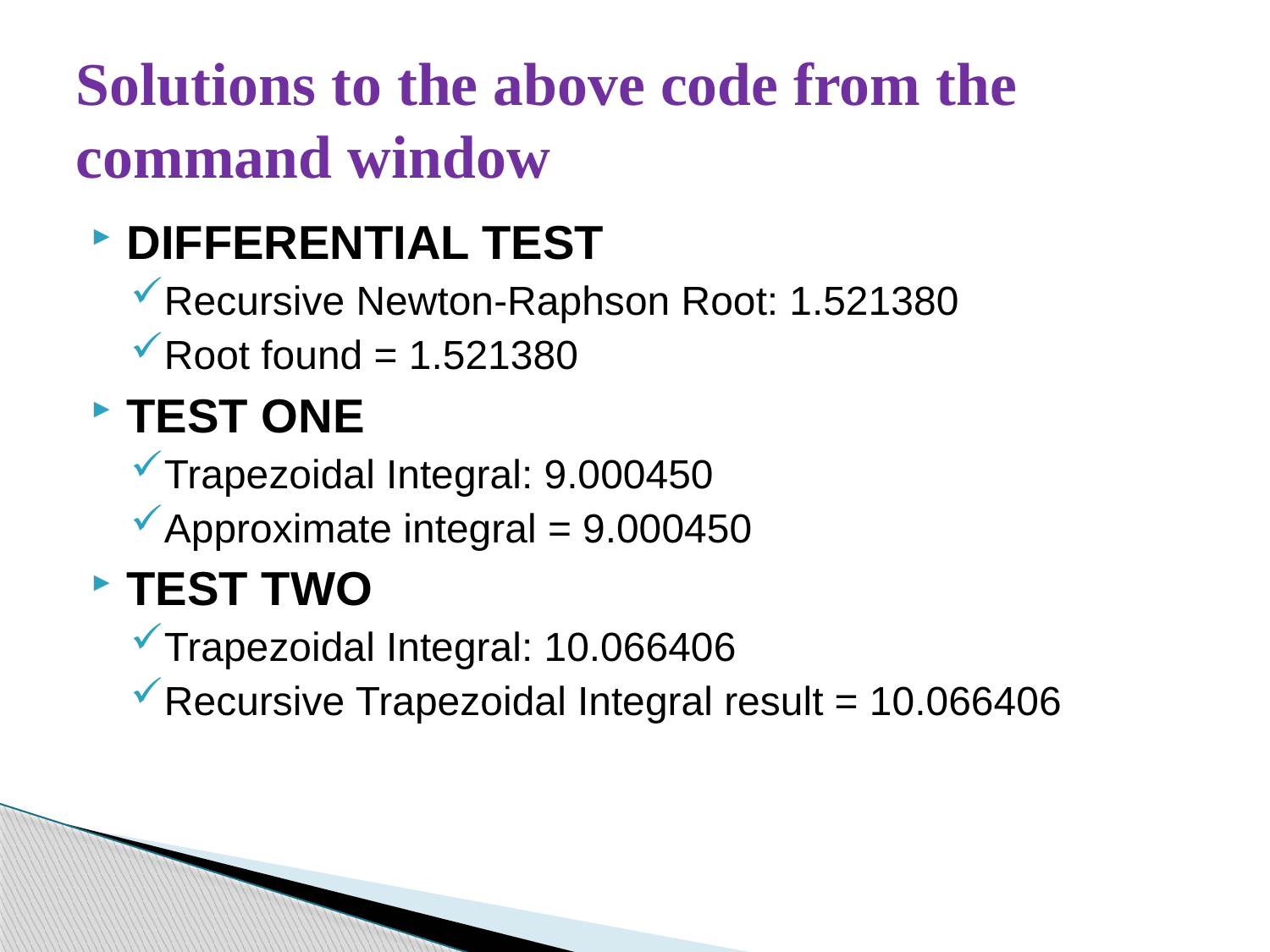

# Solutions to the above code from the command window
DIFFERENTIAL TEST
Recursive Newton-Raphson Root: 1.521380
Root found = 1.521380
TEST ONE
Trapezoidal Integral: 9.000450
Approximate integral = 9.000450
TEST TWO
Trapezoidal Integral: 10.066406
Recursive Trapezoidal Integral result = 10.066406